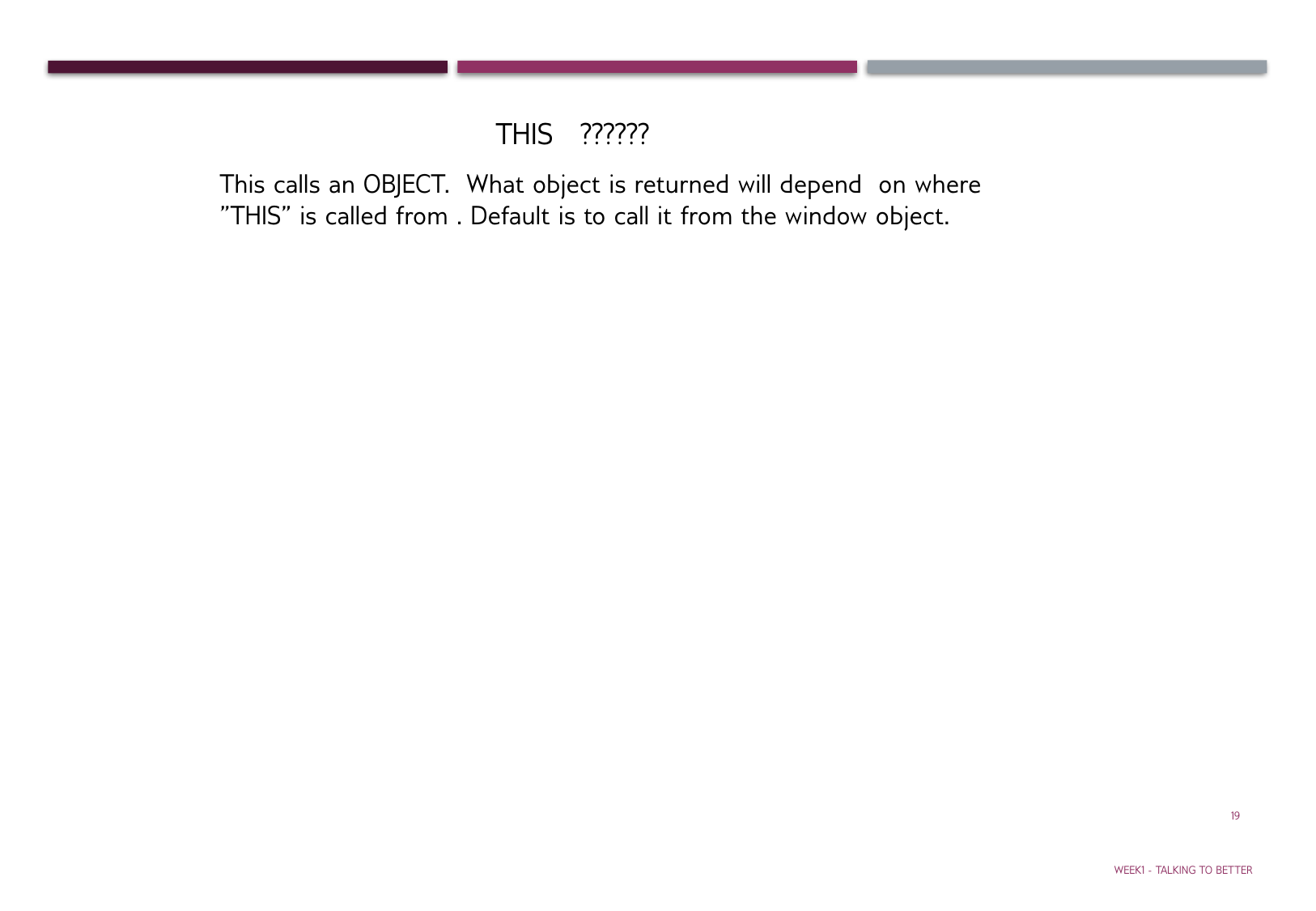

THIS   ??????
This calls an OBJECT.  What object is returned will depend  on where ”THIS” is called from . Default is to call it from the window object.
19
Week1 - talking to Better